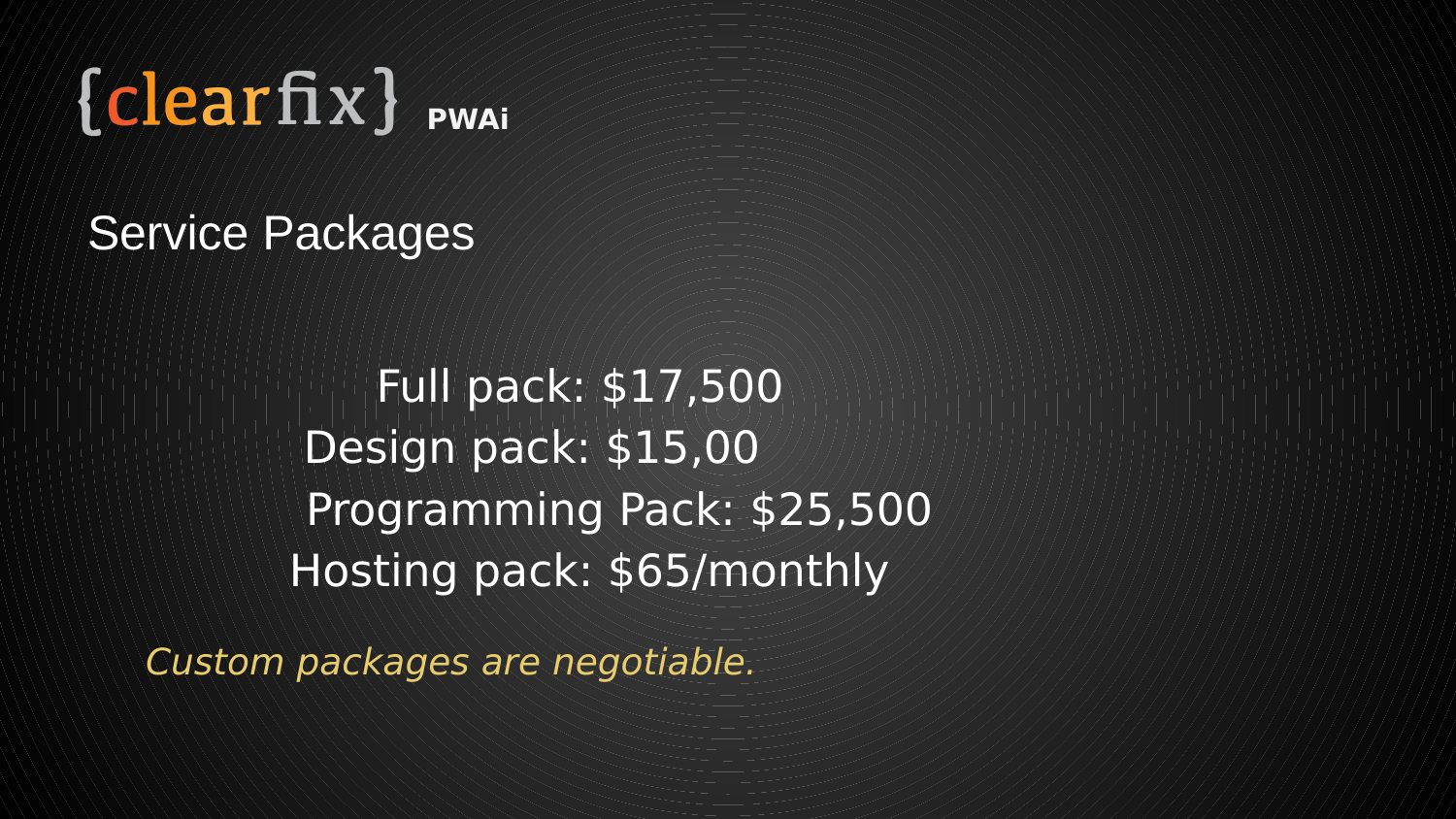

PWAi

# Service Packages
     Full pack: $17,500
     Design pack: $15,00
Programming Pack: $25,500
    Hosting pack: $65/monthly
     Custom packages are negotiable.